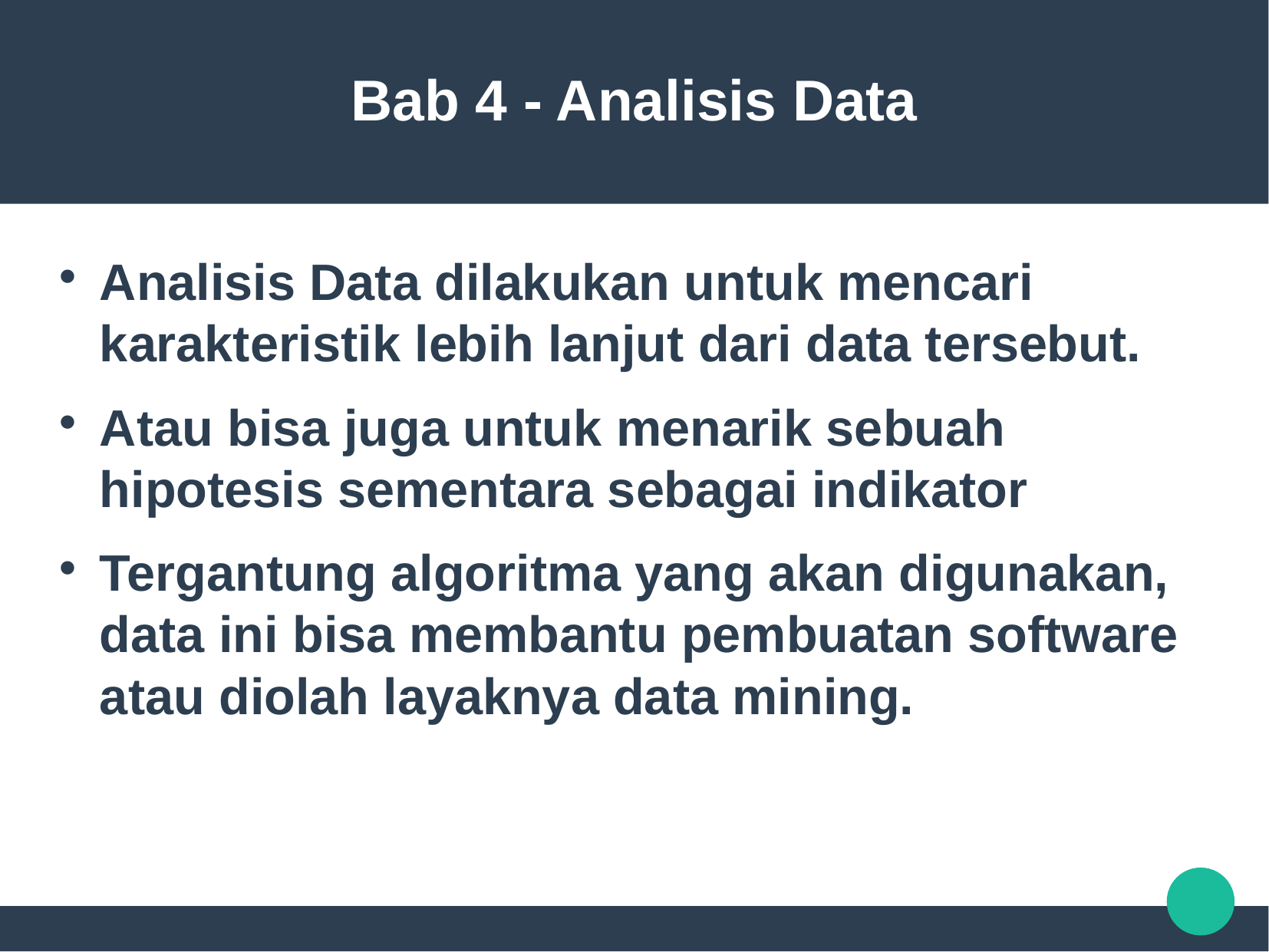

Bab 4 - Analisis Data
Analisis Data dilakukan untuk mencari karakteristik lebih lanjut dari data tersebut.
Atau bisa juga untuk menarik sebuah hipotesis sementara sebagai indikator
Tergantung algoritma yang akan digunakan, data ini bisa membantu pembuatan software atau diolah layaknya data mining.